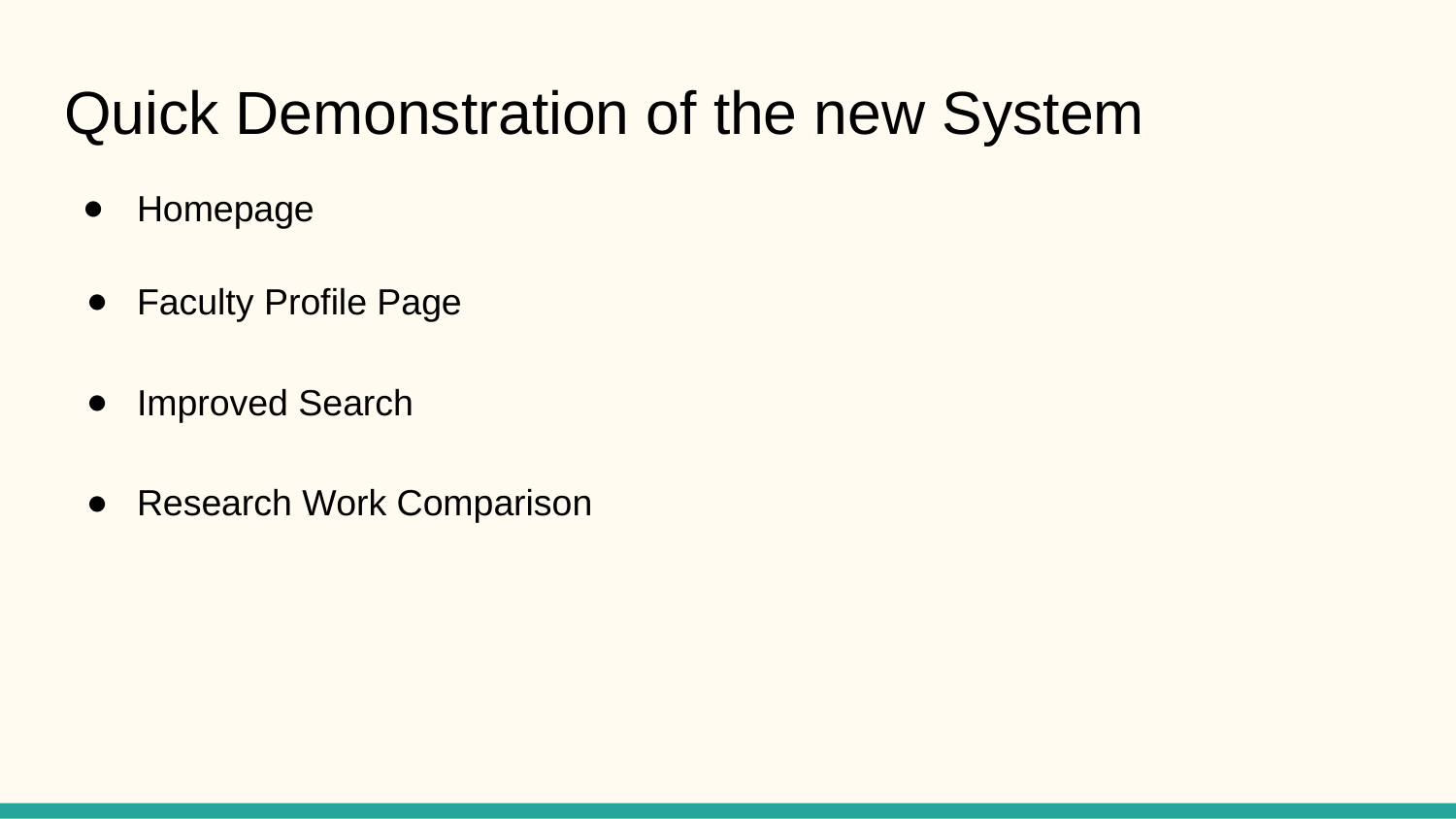

# Quick Demonstration of the new System
Homepage
Faculty Profile Page
Improved Search
Research Work Comparison